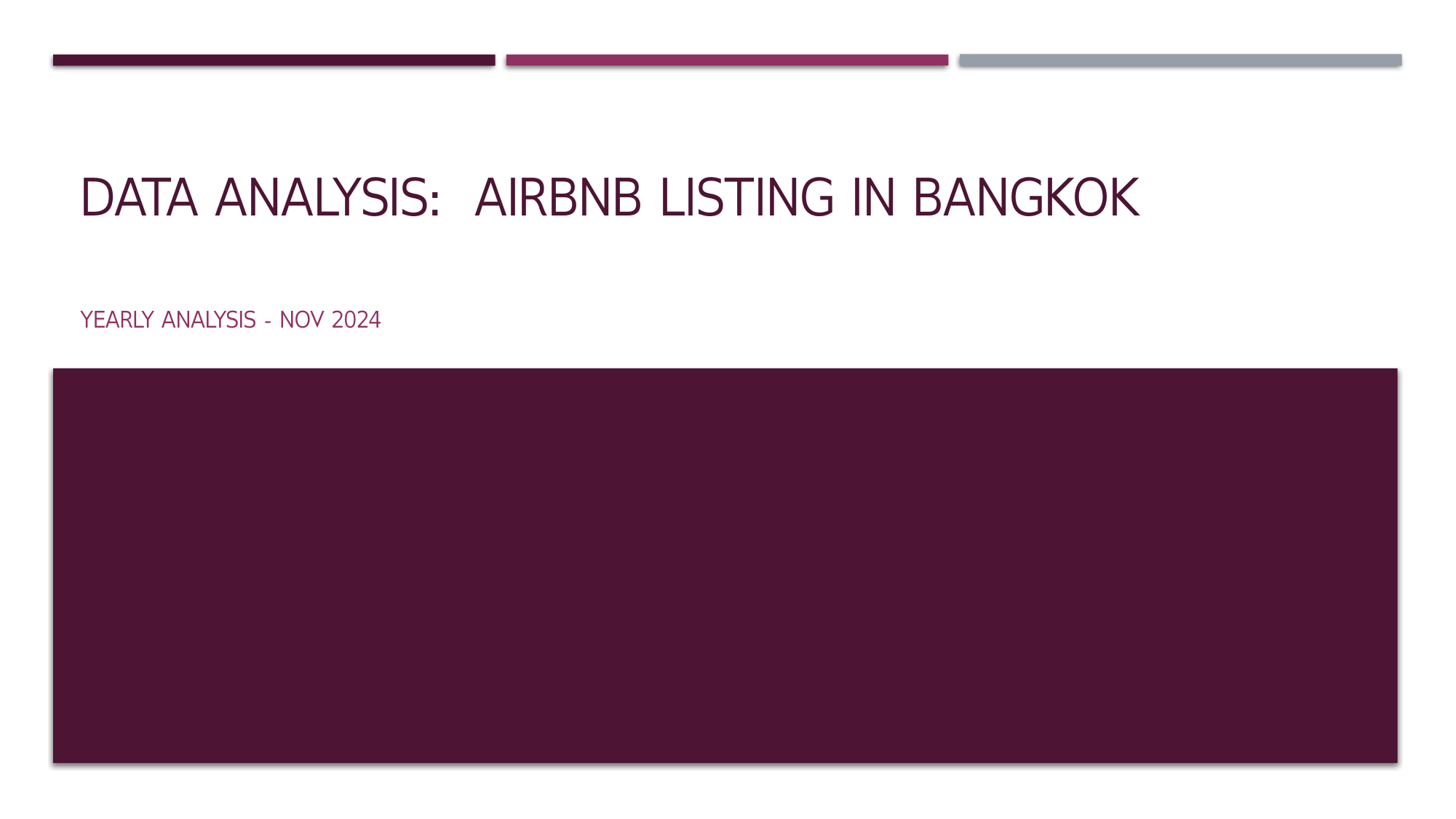

# DATA ANALYSIS:  Airbnb Listing in Bangkok
YEARLY ANALYSIS - Nov 2024